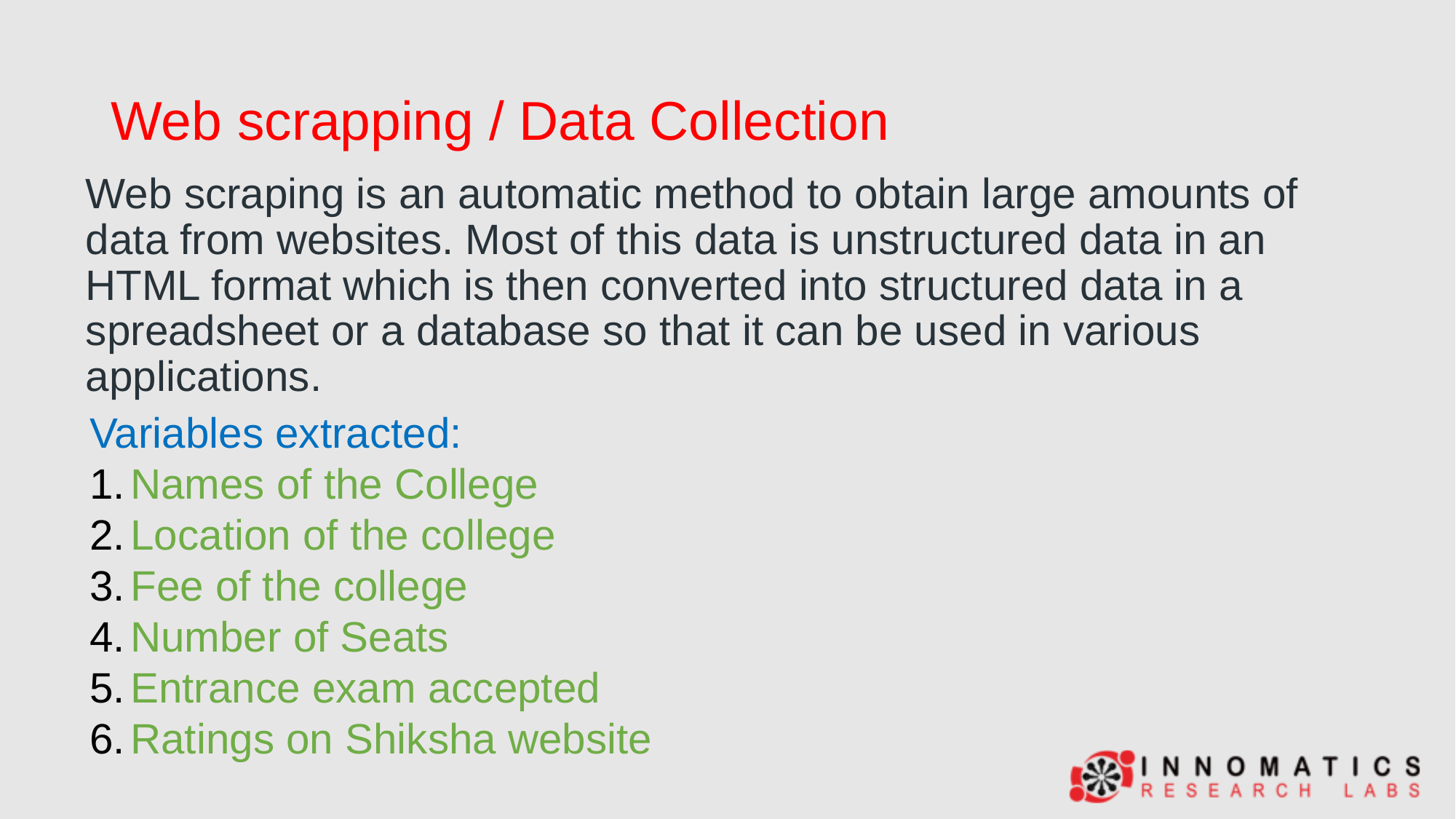

# Web scrapping / Data Collection
Web scraping is an automatic method to obtain large amounts of data from websites. Most of this data is unstructured data in an HTML format which is then converted into structured data in a spreadsheet or a database so that it can be used in various applications.

Variables extracted:
Names of the College
Location of the college
Fee of the college
Number of Seats
Entrance exam accepted
Ratings on Shiksha website